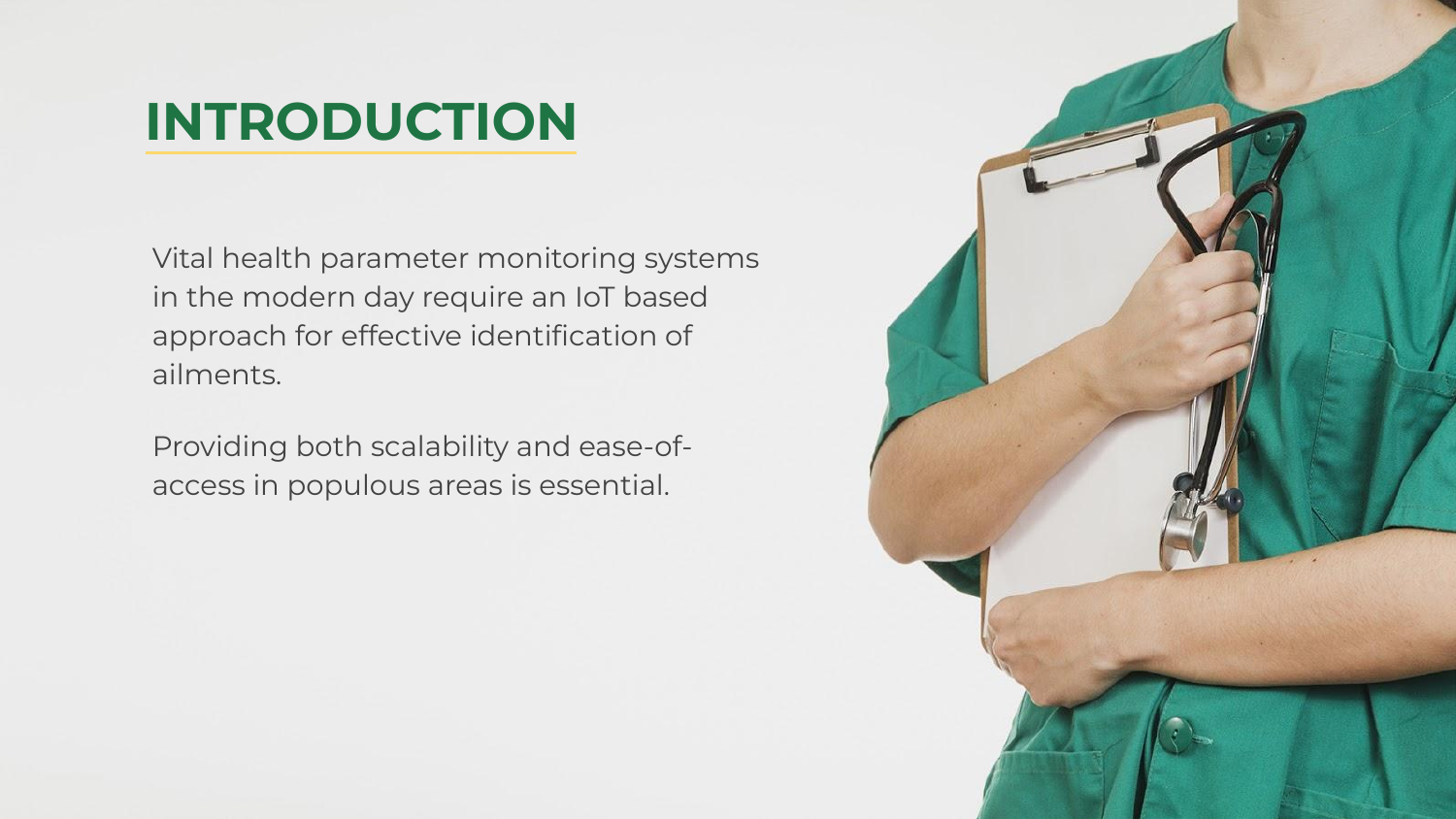

# INTRODUCTION
Vital health parameter monitoring systems in the modern day require an IoT based approach for effective identification of ailments.
Providing both scalability and ease-of-access in populous areas is essential.